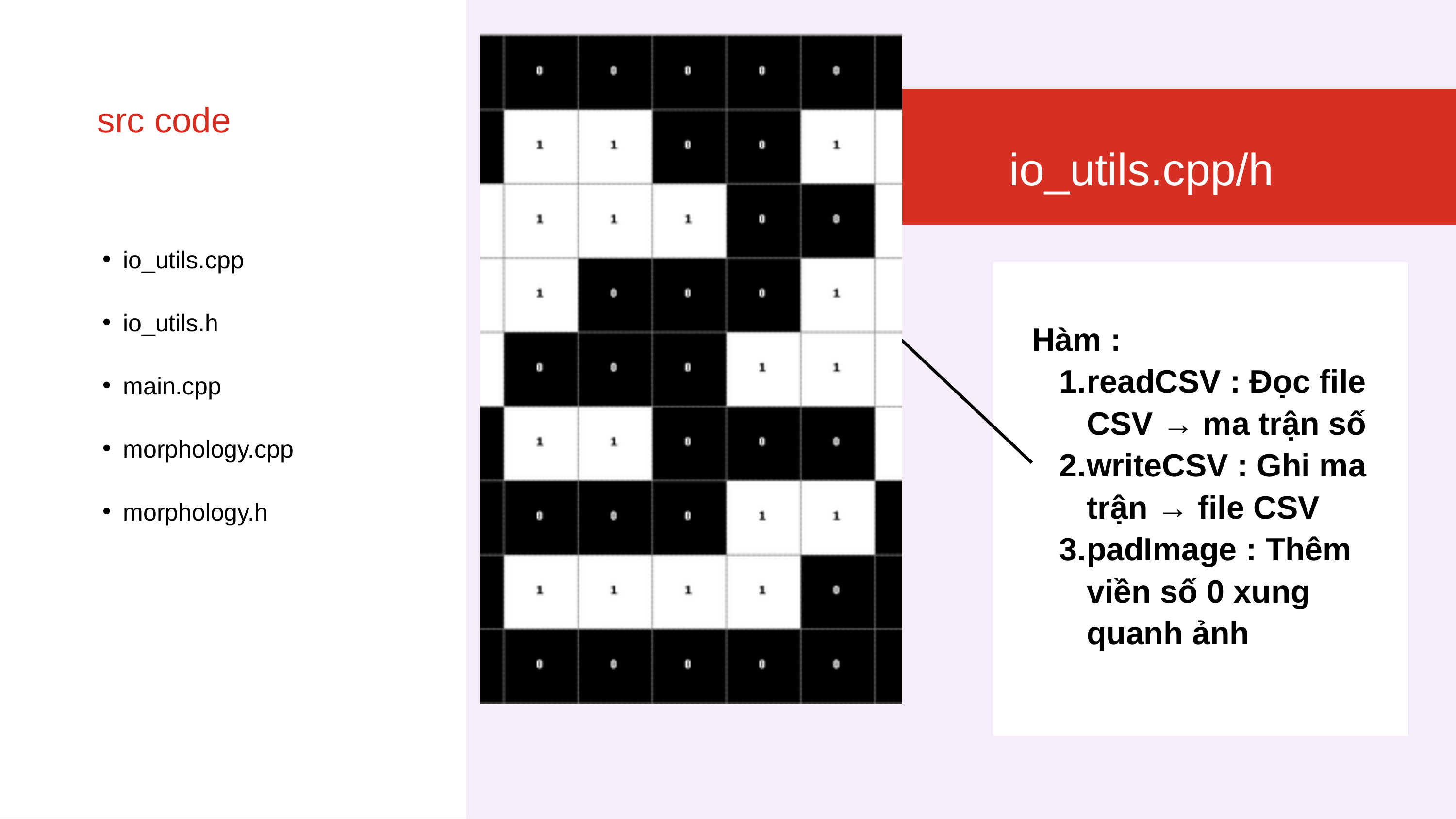

src code
io_utils.cpp/h

io_utils.cpp

io_utils.h

main.cpp

morphology.cpp

morphology.h

Hàm :
readCSV : Đọc file CSV → ma trận số
writeCSV : Ghi ma trận → file CSV
padImage : Thêm viền số 0 xung quanh ảnh